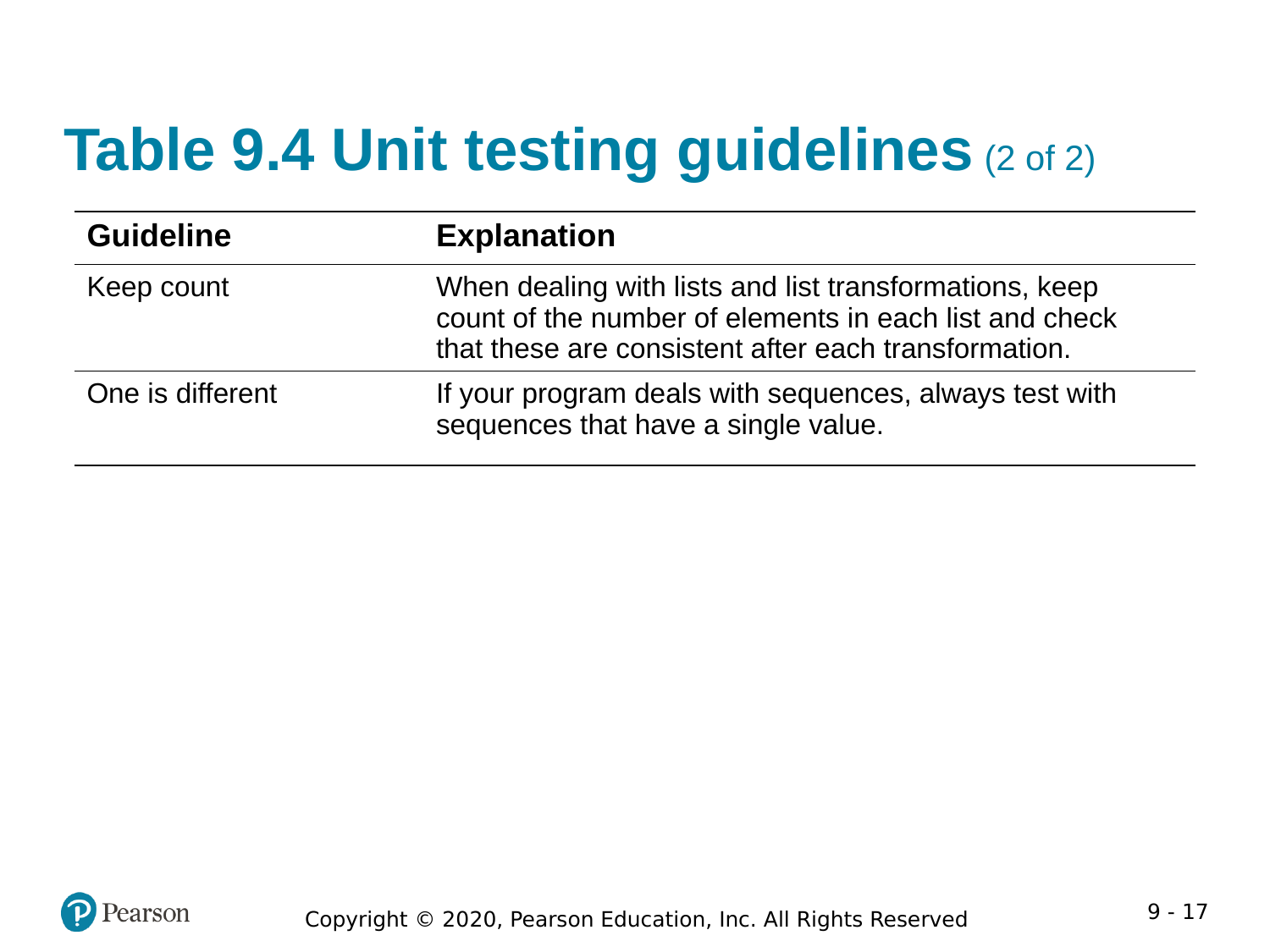

# Table 9.4 Unit testing guidelines (2 of 2)
| Guideline | Explanation |
| --- | --- |
| Keep count | When dealing with lists and list transformations, keep count of the number of elements in each list and check that these are consistent after each transformation. |
| One is different | If your program deals with sequences, always test with sequences that have a single value. |